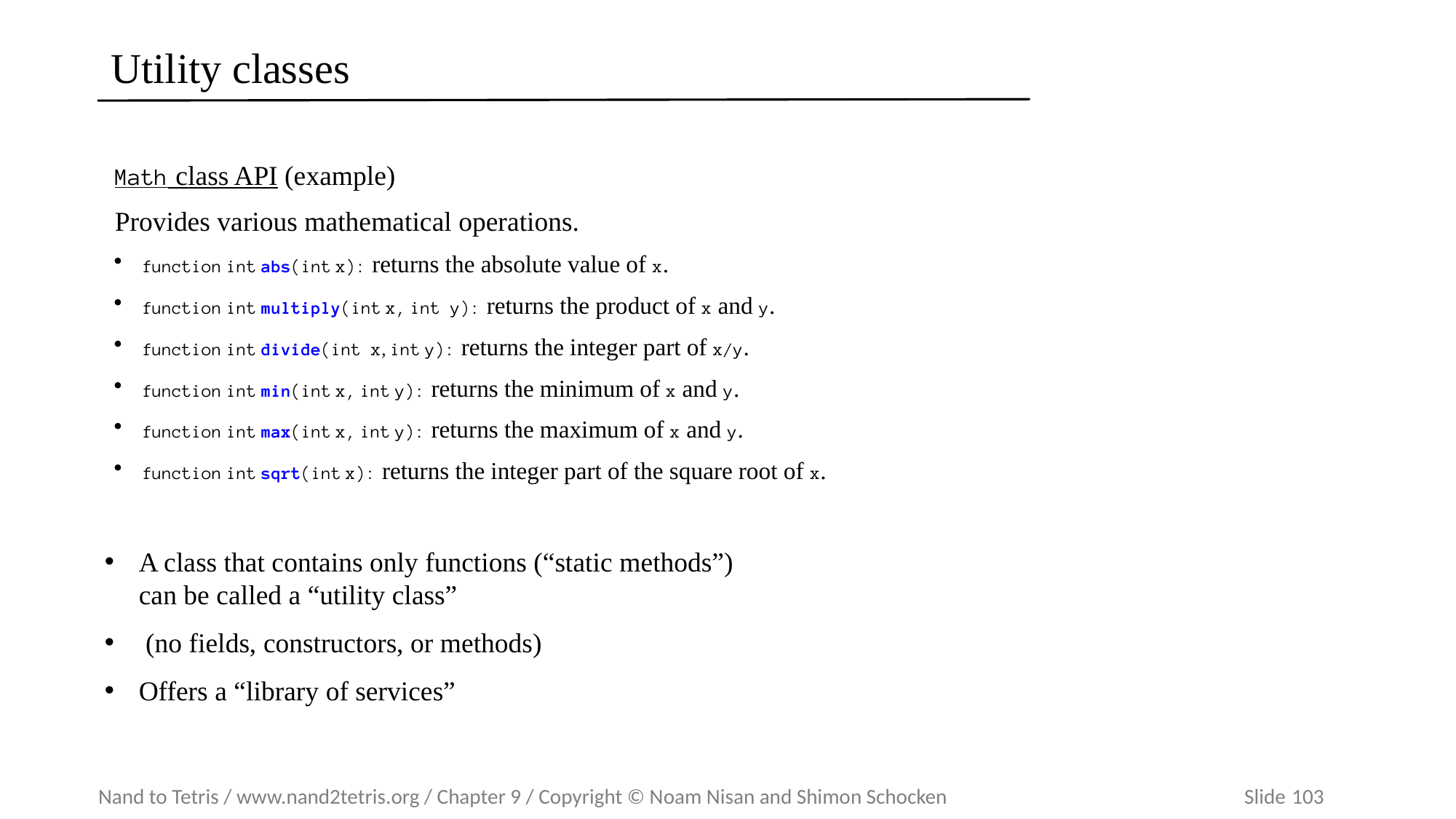

# Utility classes
Math class API (example)
Provides various mathematical operations.
function int abs(int x): returns the absolute value of x.
function int multiply(int x, int y): returns the product of x and y.
function int divide(int x, int y): returns the integer part of x/y.
function int min(int x, int y): returns the minimum of x and y.
function int max(int x, int y): returns the maximum of x and y.
function int sqrt(int x): returns the integer part of the square root of x.
A class that contains only functions (“static methods”)
can be called a “utility class”
 (no fields, constructors, or methods)
Offers a “library of services”